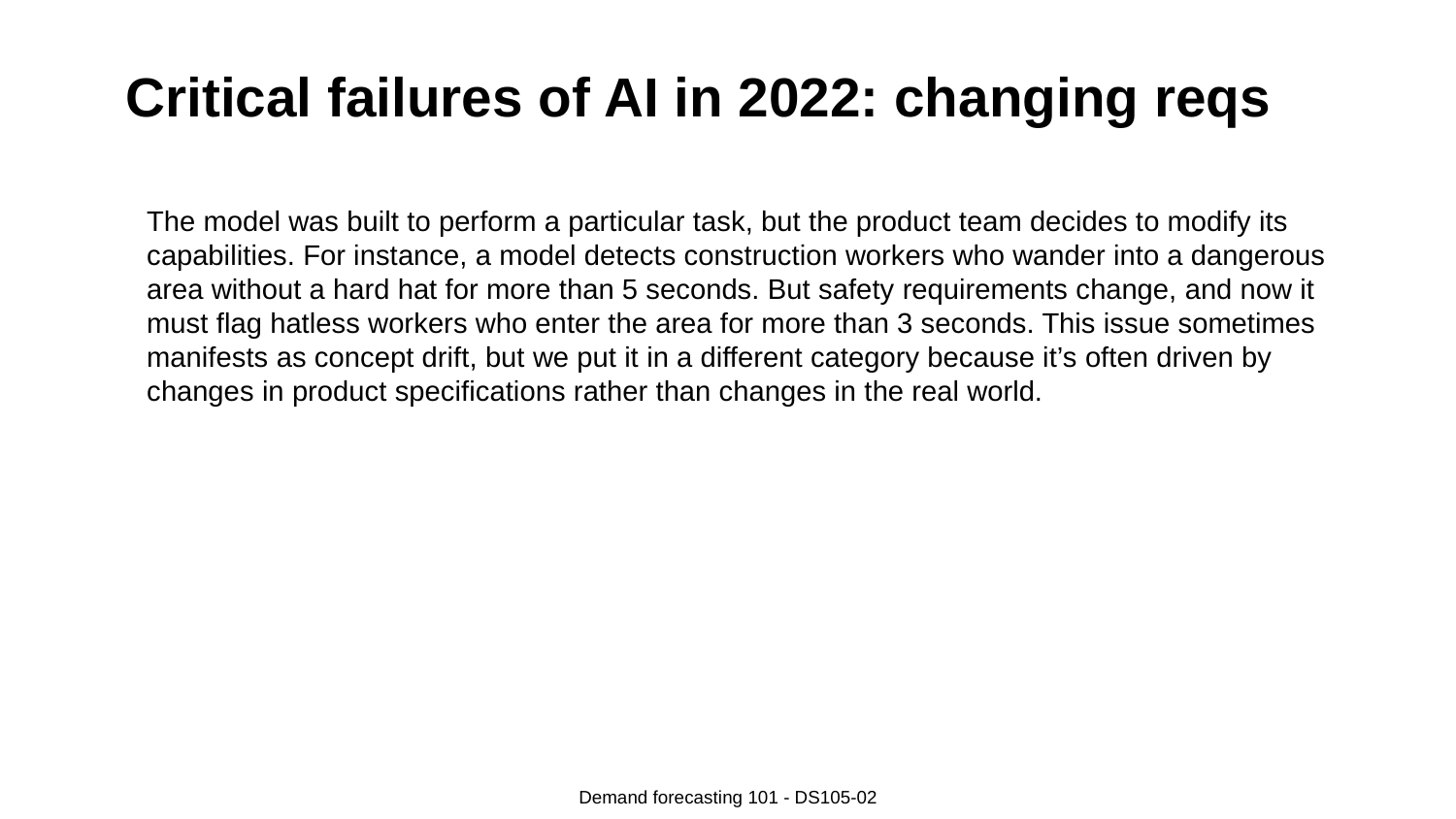

# Critical failures of AI in 2022: changing reqs
The model was built to perform a particular task, but the product team decides to modify its capabilities. For instance, a model detects construction workers who wander into a dangerous area without a hard hat for more than 5 seconds. But safety requirements change, and now it must flag hatless workers who enter the area for more than 3 seconds. This issue sometimes manifests as concept drift, but we put it in a different category because it’s often driven by changes in product specifications rather than changes in the real world.
Demand forecasting 101 - DS105-02